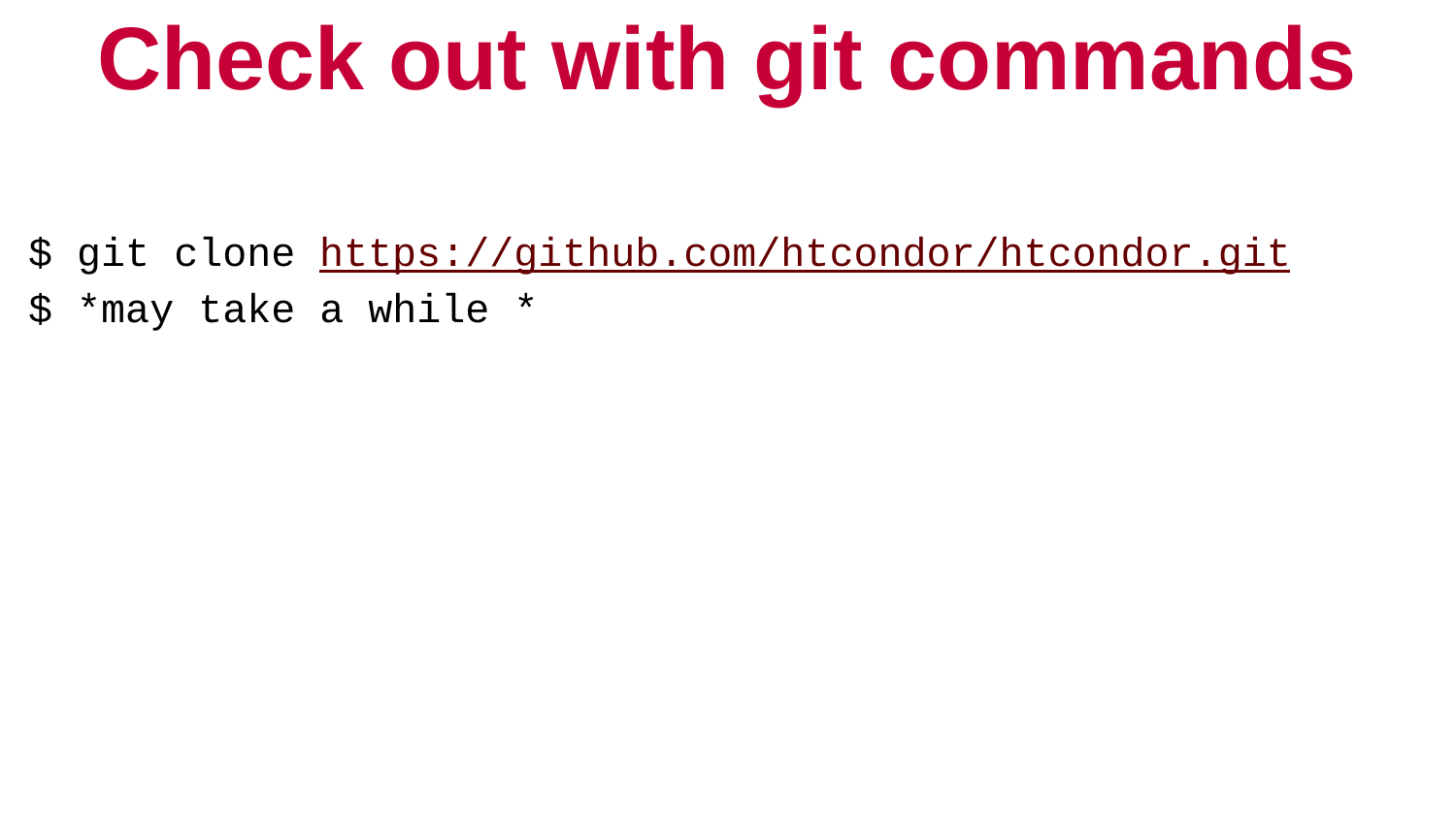

# Check out with git commands

$ git clone https://github.com/htcondor/htcondor.git
$ *may take a while *